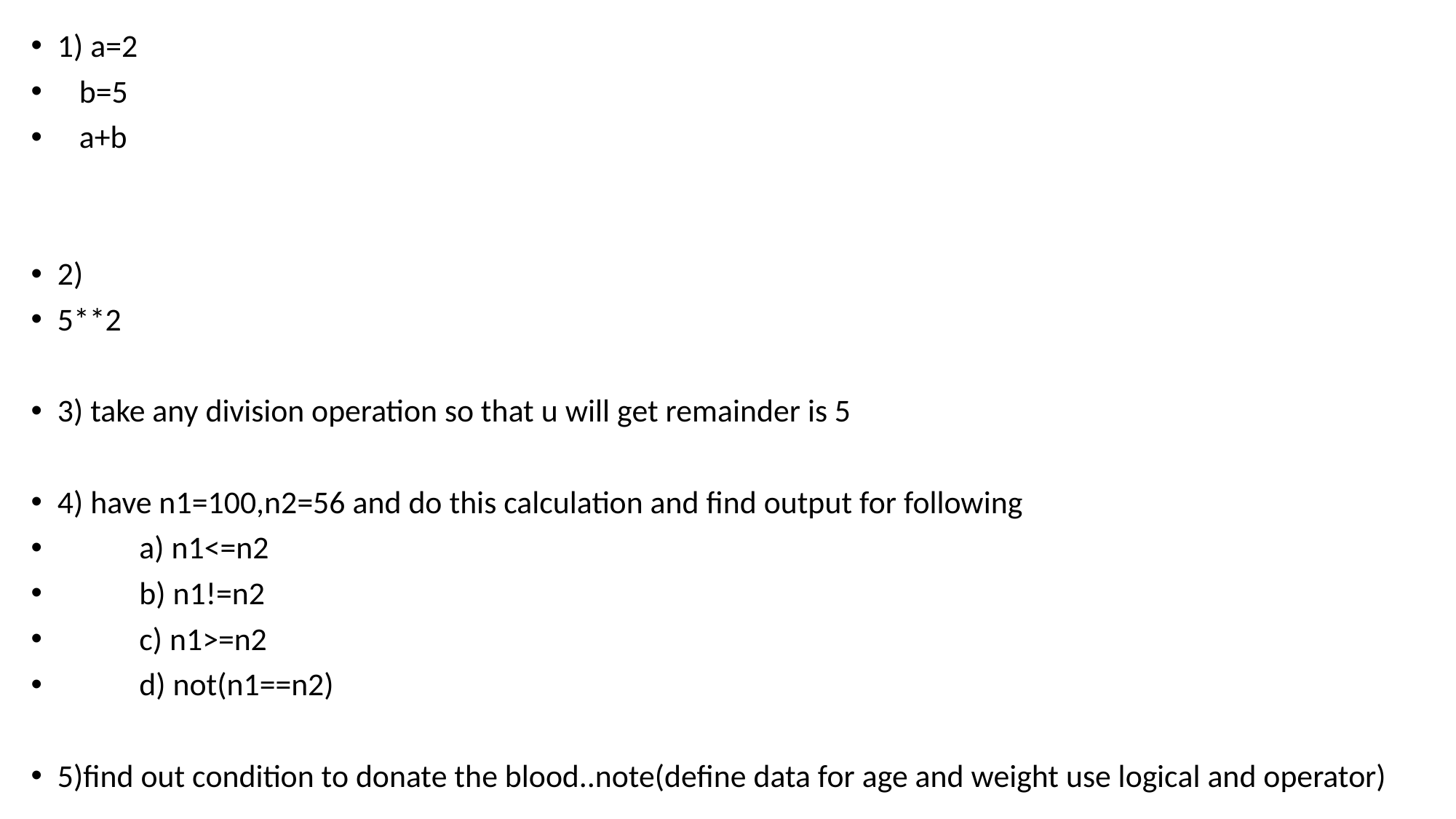

1) a=2
   b=5
   a+b

2)
5**2

3) take any division operation so that u will get remainder is 5

4) have n1=100,n2=56 and do this calculation and find output for following
	a) n1<=n2
	b) n1!=n2
	c) n1>=n2
	d) not(n1==n2)

5)find out condition to donate the blood..note(define data for age and weight use logical and operator)